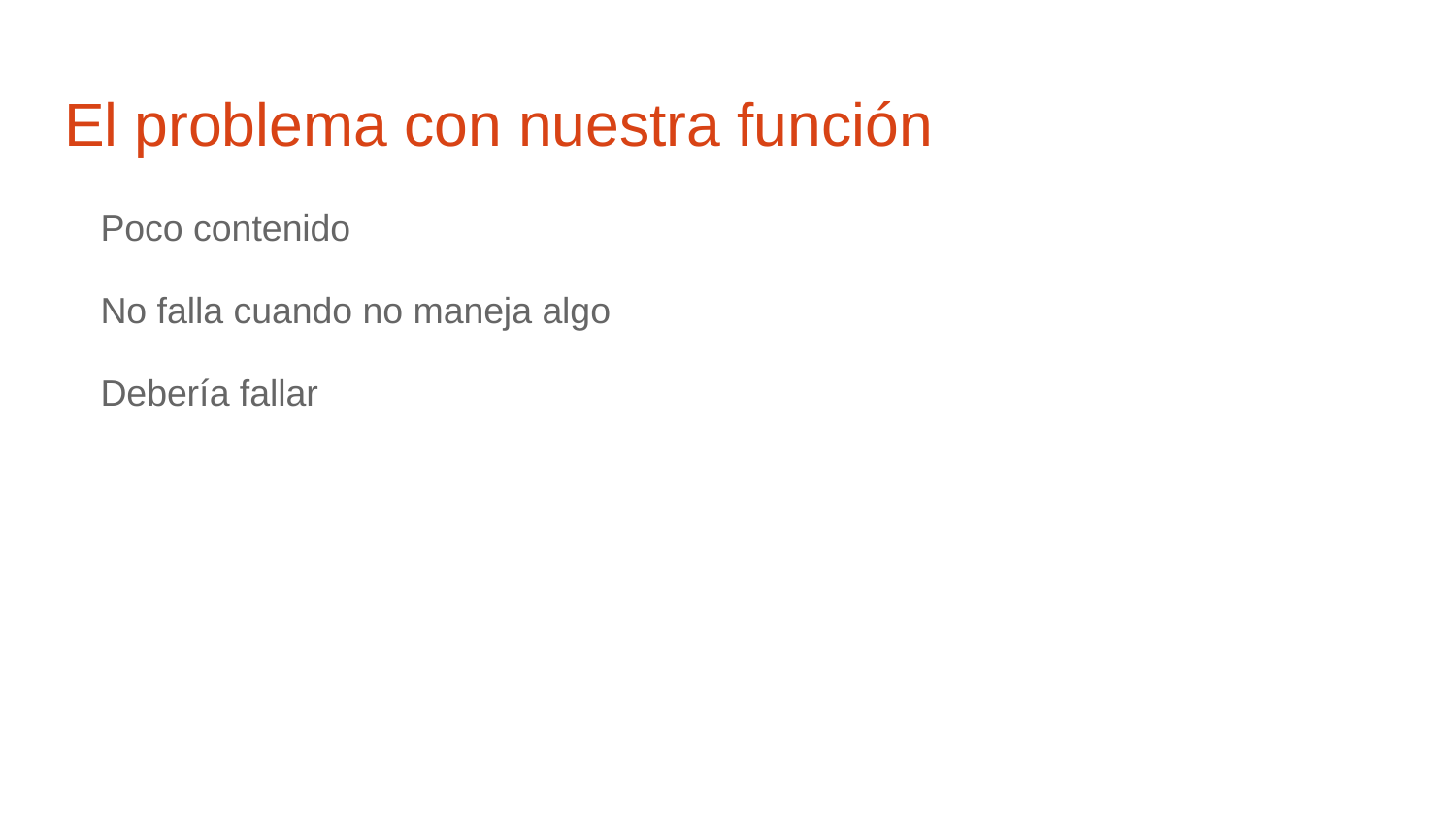

# El problema con nuestra función
Poco contenido
No falla cuando no maneja algo
Debería fallar